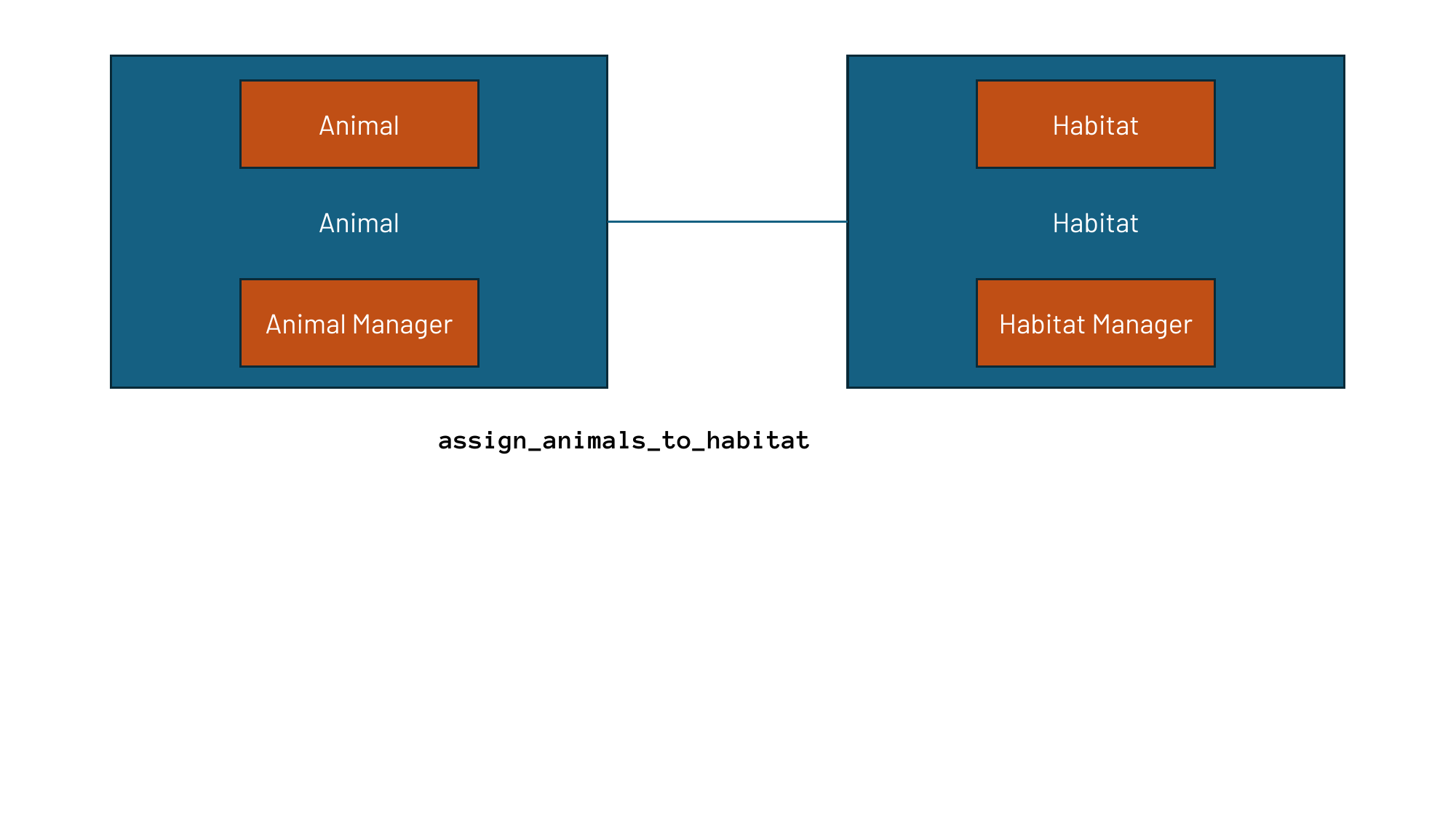

Animal
Animal
Animal Manager
Habitat
Habitat
Habitat Manager
assign_animals_to_habitat